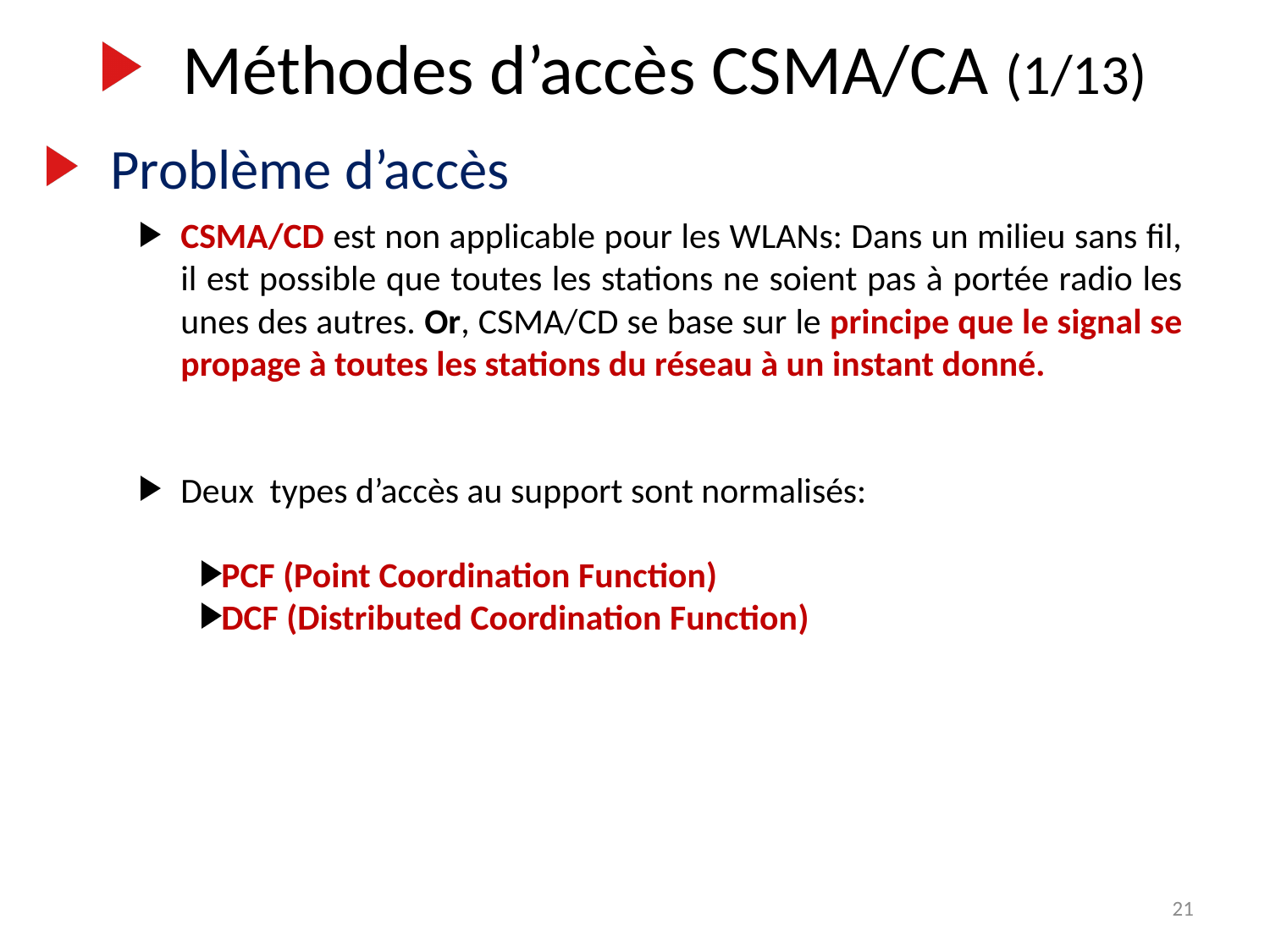

Méthodes d’accès CSMA/CA (1/13)
Problème d’accès
CSMA/CD est non applicable pour les WLANs: Dans un milieu sans fil, il est possible que toutes les stations ne soient pas à portée radio les unes des autres. Or, CSMA/CD se base sur le principe que le signal se propage à toutes les stations du réseau à un instant donné.

Deux  types d’accès au support sont normalisés:

PCF (Point Coordination Function)
DCF (Distributed Coordination Function)
21